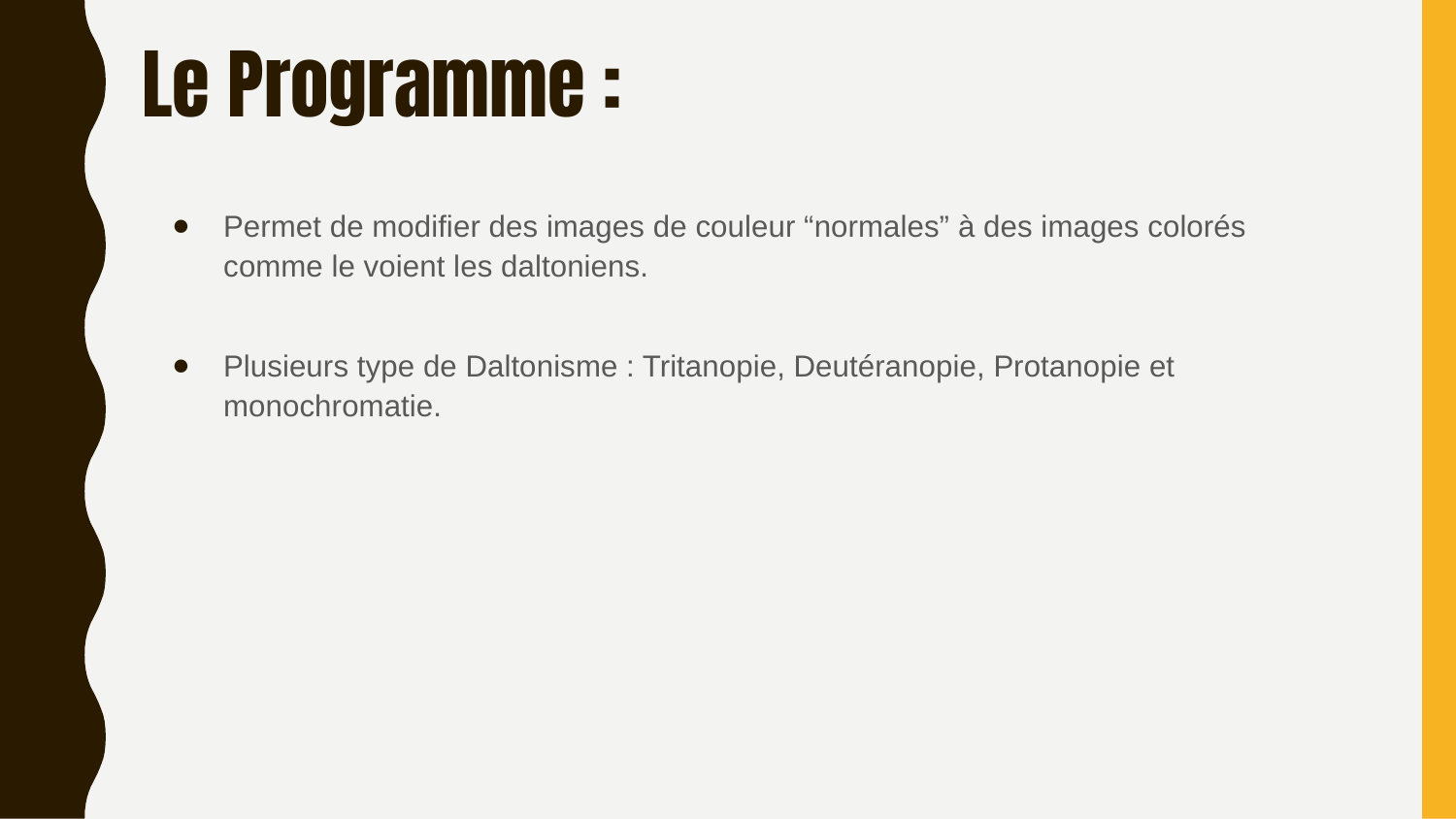

# Le Programme :
Permet de modifier des images de couleur “normales” à des images colorés comme le voient les daltoniens.

Plusieurs type de Daltonisme : Tritanopie, Deutéranopie, Protanopie et monochromatie.